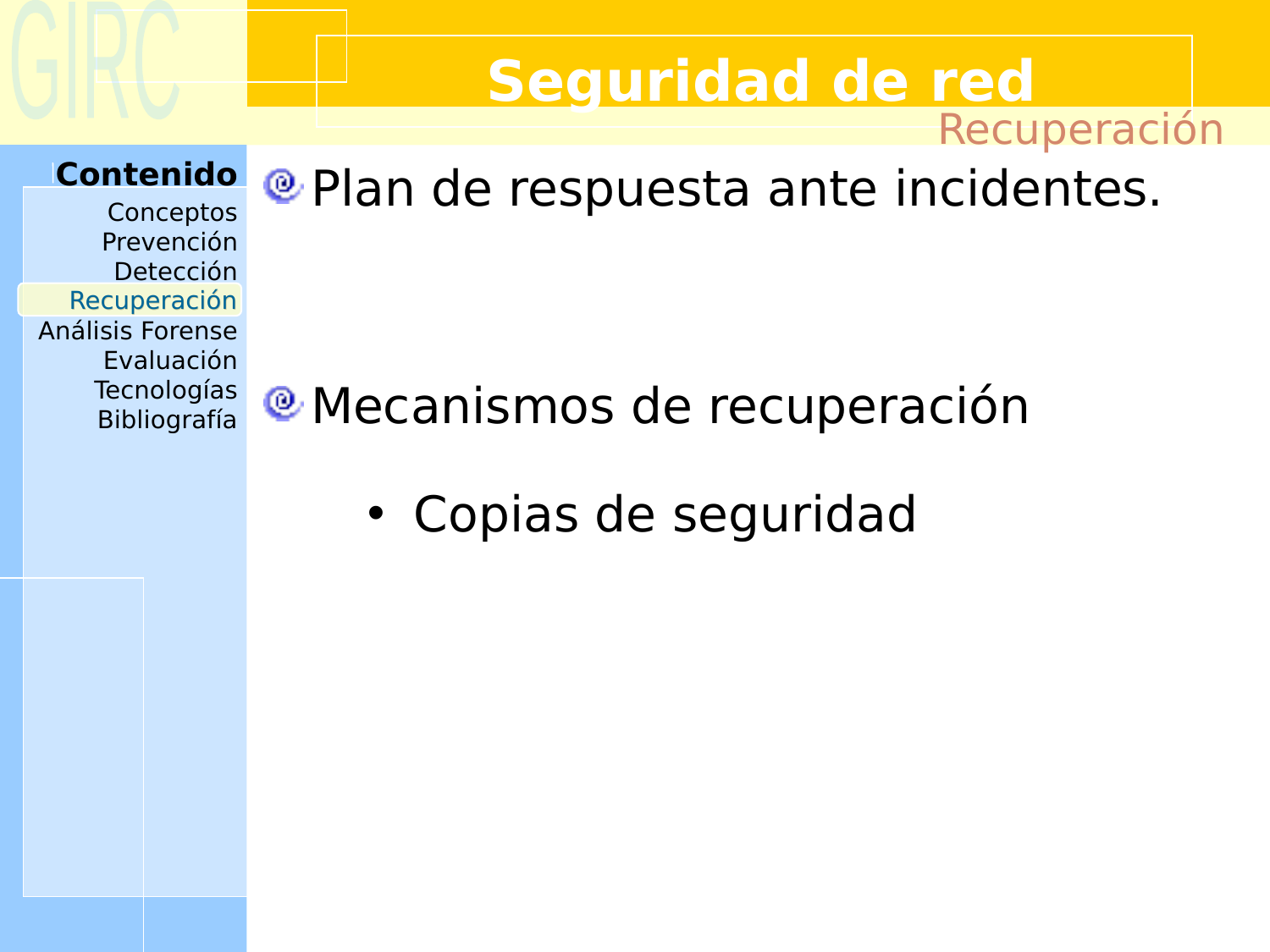

Seguridad de red
Recuperación
Plan de respuesta ante incidentes.

Mecanismos de recuperación
Copias de seguridad

Recuperación